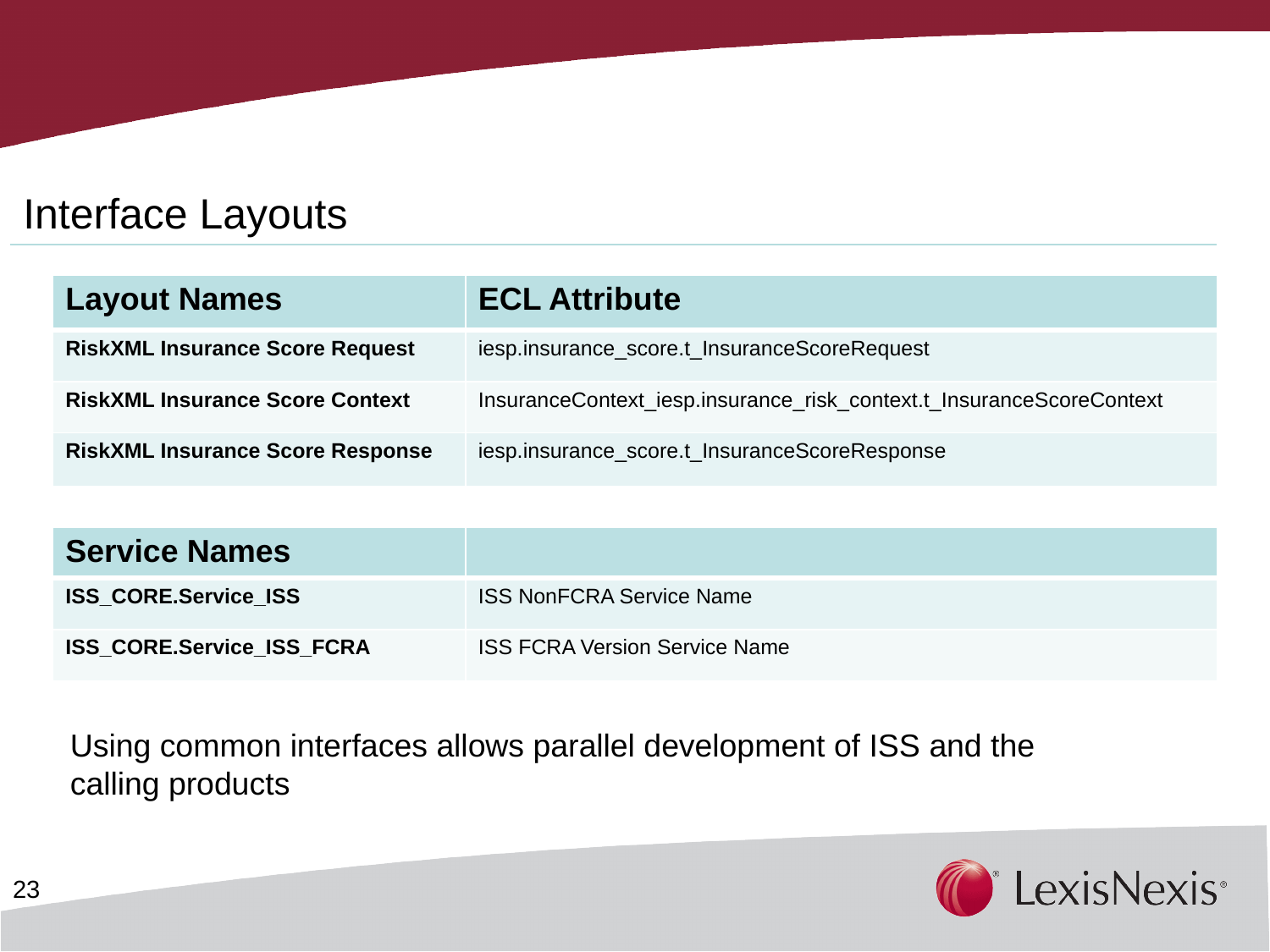

Interface Layouts
| Layout Names | ECL Attribute |
| --- | --- |
| RiskXML Insurance Score Request | iesp.insurance\_score.t\_InsuranceScoreRequest |
| RiskXML Insurance Score Context | InsuranceContext\_iesp.insurance\_risk\_context.t\_InsuranceScoreContext |
| RiskXML Insurance Score Response | iesp.insurance\_score.t\_InsuranceScoreResponse |
| Service Names |  |
| --- | --- |
| ISS\_CORE.Service\_ISS | ISS NonFCRA Service Name |
| ISS\_CORE.Service\_ISS\_FCRA | ISS FCRA Version Service Name |
Using common interfaces allows parallel development of ISS and the
calling products
23